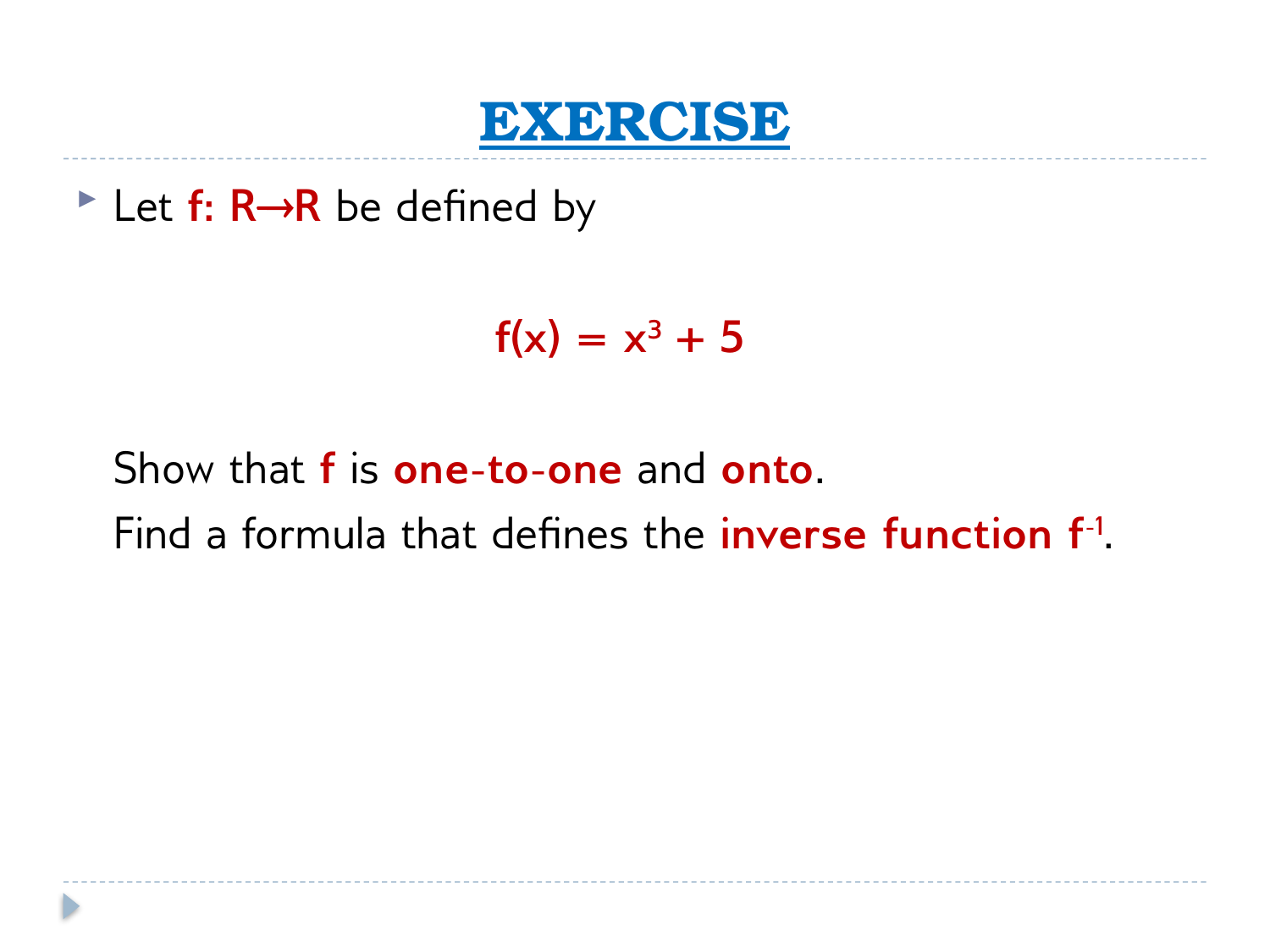

# EXERCISE
Let f: R→R be defined by

				f(x) = x3 + 5

	Show that f is one-to-one and onto.
	Find a formula that defines the inverse function f-1.